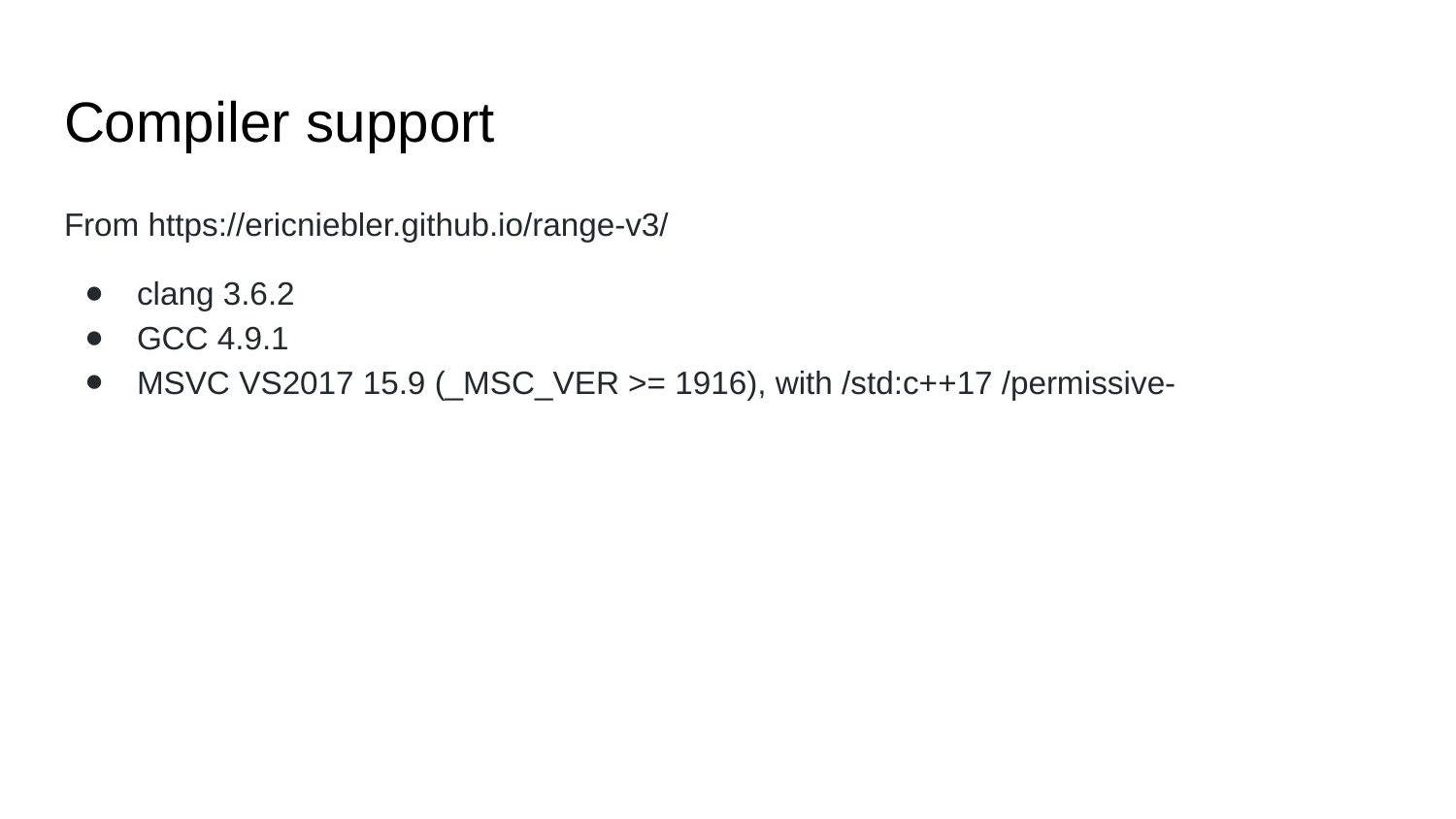

# Compiler support
From https://ericniebler.github.io/range-v3/
clang 3.6.2
GCC 4.9.1
MSVC VS2017 15.9 (_MSC_VER >= 1916), with /std:c++17 /permissive-